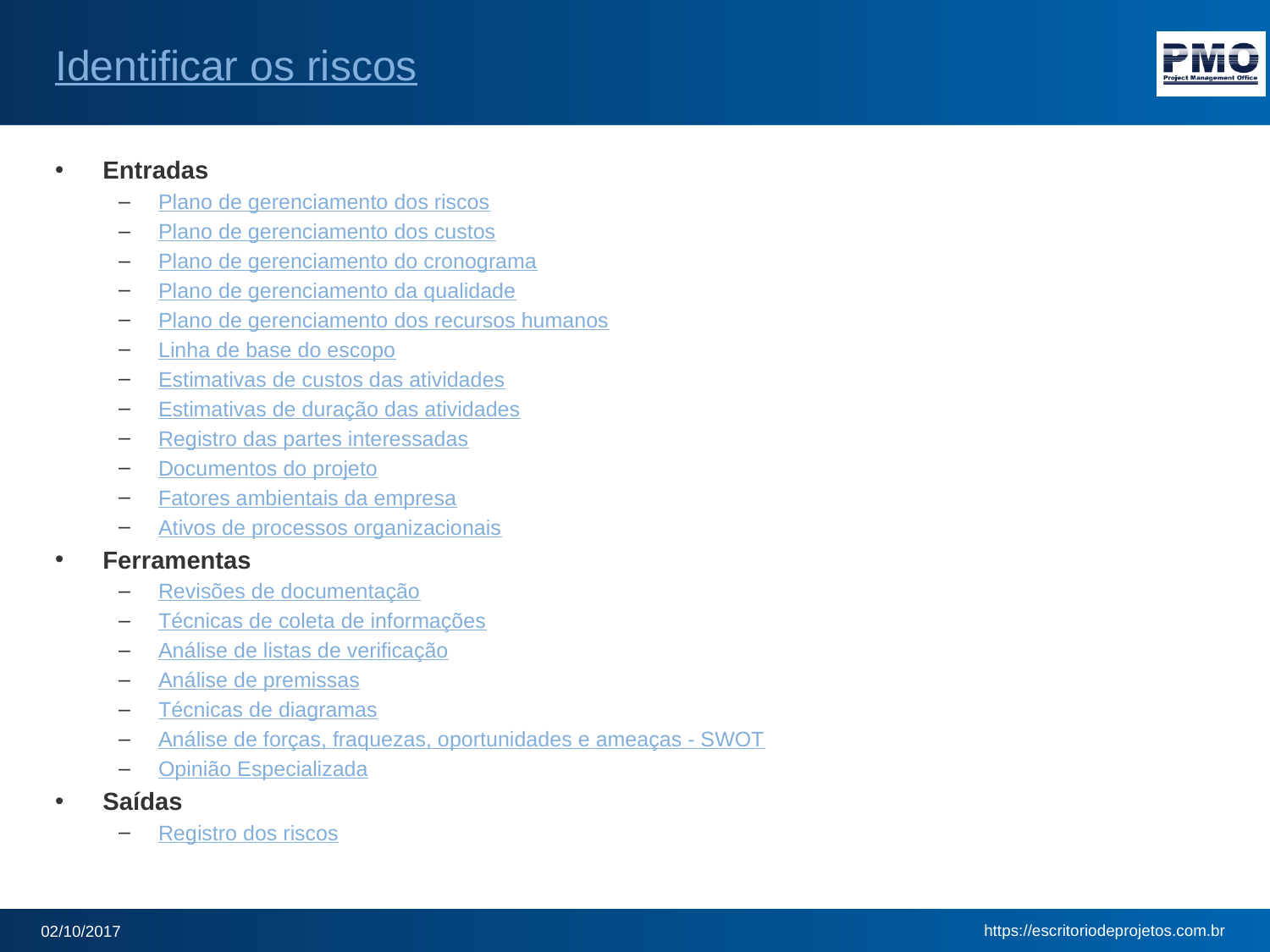

# Identificar os riscos
Entradas
Plano de gerenciamento dos riscos
Plano de gerenciamento dos custos
Plano de gerenciamento do cronograma
Plano de gerenciamento da qualidade
Plano de gerenciamento dos recursos humanos
Linha de base do escopo
Estimativas de custos das atividades
Estimativas de duração das atividades
Registro das partes interessadas
Documentos do projeto
Fatores ambientais da empresa
Ativos de processos organizacionais
Ferramentas
Revisões de documentação
Técnicas de coleta de informações
Análise de listas de verificação
Análise de premissas
Técnicas de diagramas
Análise de forças, fraquezas, oportunidades e ameaças - SWOT
Opinião Especializada
Saídas
Registro dos riscos